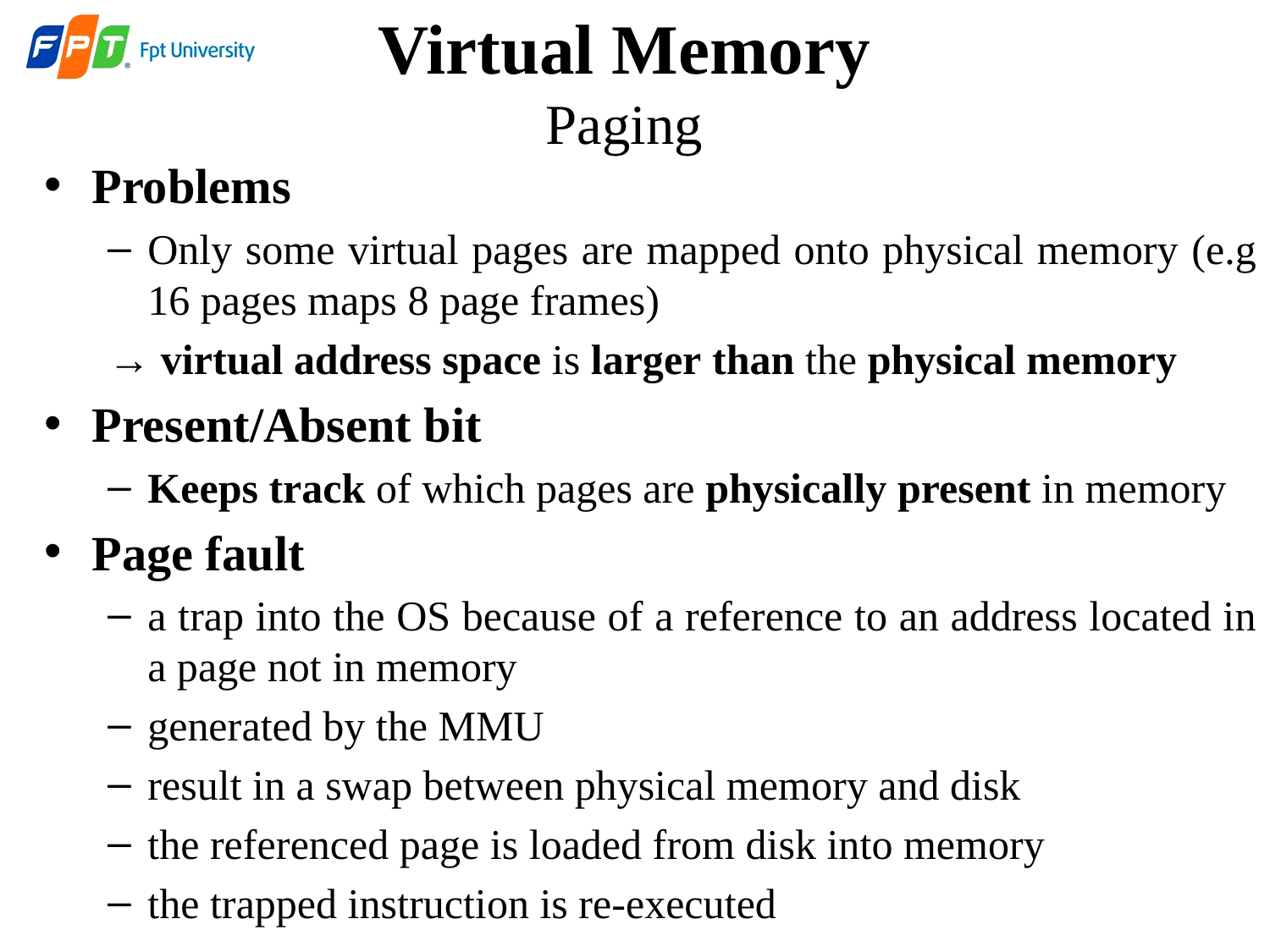

# Virtual Memory Paging
Problems
Only some virtual pages are mapped onto physical memory (e.g 16 pages maps 8 page frames)
→ virtual address space is larger than the physical memory
Present/Absent bit
Keeps track of which pages are physically present in memory
Page fault
a trap into the OS because of a reference to an address located in a page not in memory
generated by the MMU
result in a swap between physical memory and disk
the referenced page is loaded from disk into memory
the trapped instruction is re-executed